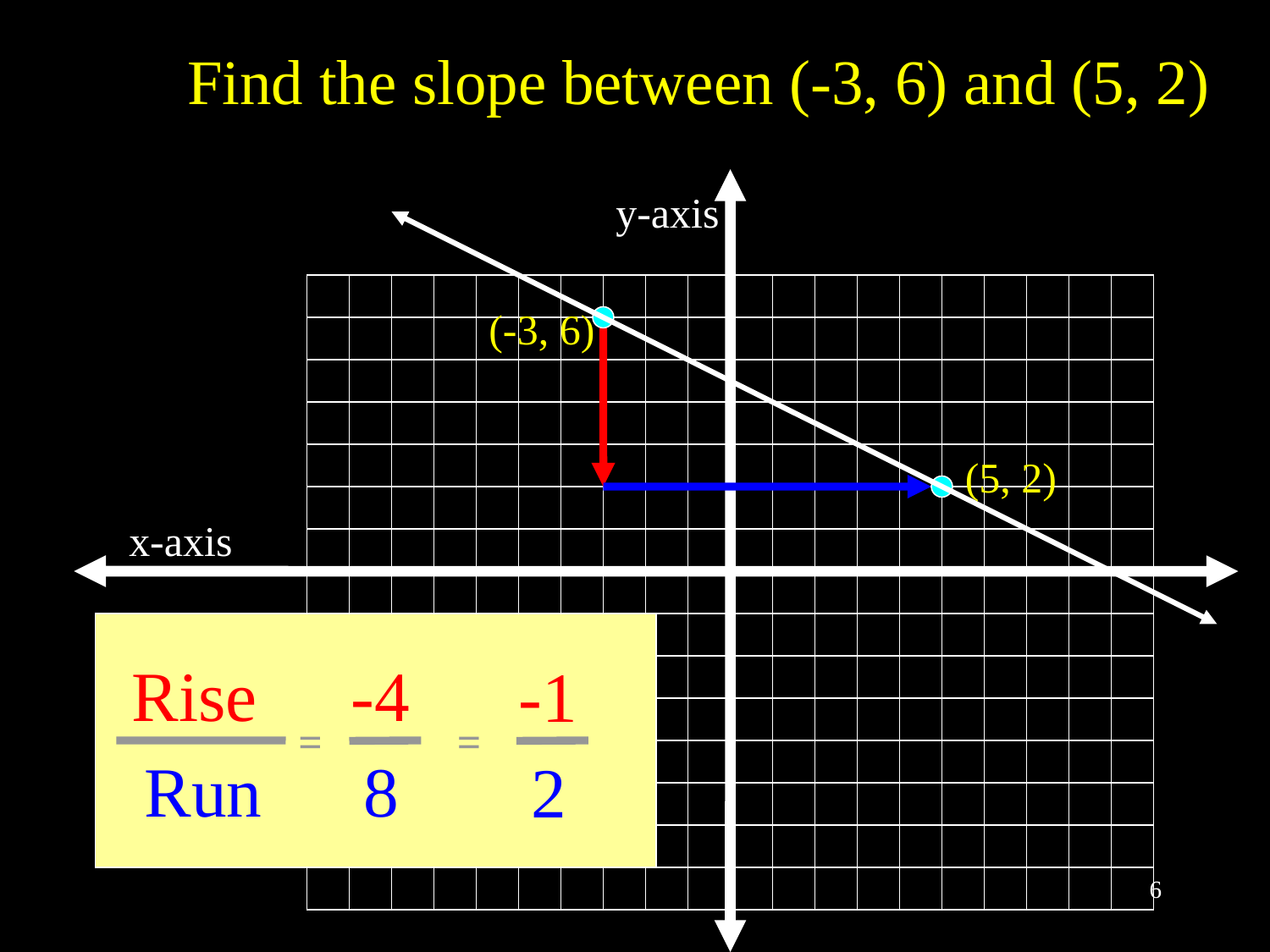

# Find the slope between (-3, 6) and (5, 2)

y-axis

x-axis

(-3, 6)

(5, 2)

Rise
-4
-1
=
=

Run

8

2
6